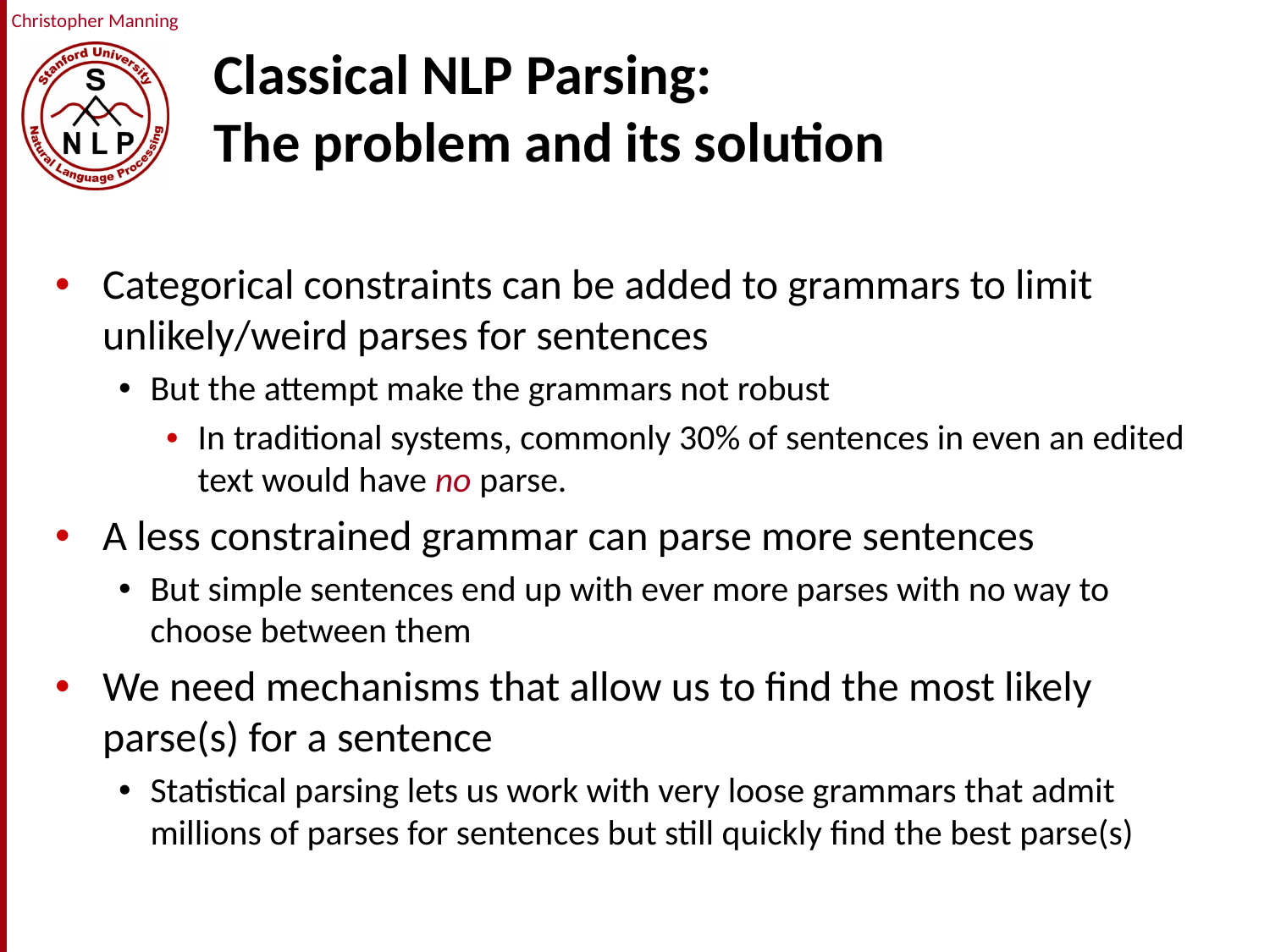

# Classical NLP Parsing: The problem and its solution
Categorical constraints can be added to grammars to limit unlikely/weird parses for sentences
But the attempt make the grammars not robust
In traditional systems, commonly 30% of sentences in even an edited text would have no parse.
A less constrained grammar can parse more sentences
But simple sentences end up with ever more parses with no way to choose between them
We need mechanisms that allow us to find the most likely parse(s) for a sentence
Statistical parsing lets us work with very loose grammars that admit millions of parses for sentences but still quickly find the best parse(s)